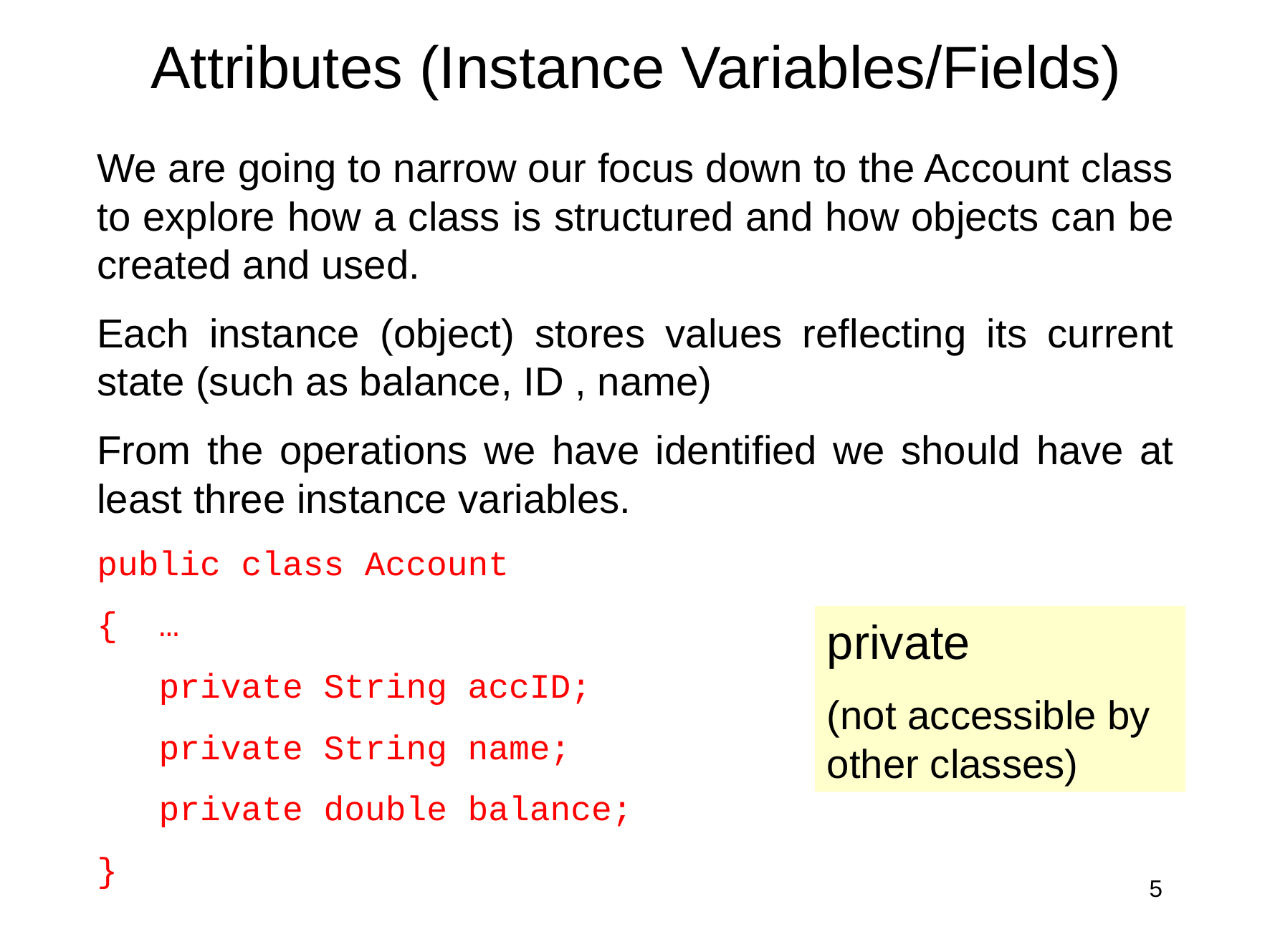

# Attributes (Instance Variables/Fields)
We are going to narrow our focus down to the Account class to explore how a class is structured and how objects can be created and used.
Each instance (object) stores values reflecting its current state (such as balance, ID , name)
From the operations we have identified we should have at least three instance variables.
public class Account
{  …
   private String accID;
   private String name;
   private double balance;
}
private
(not accessible by other classes)
5